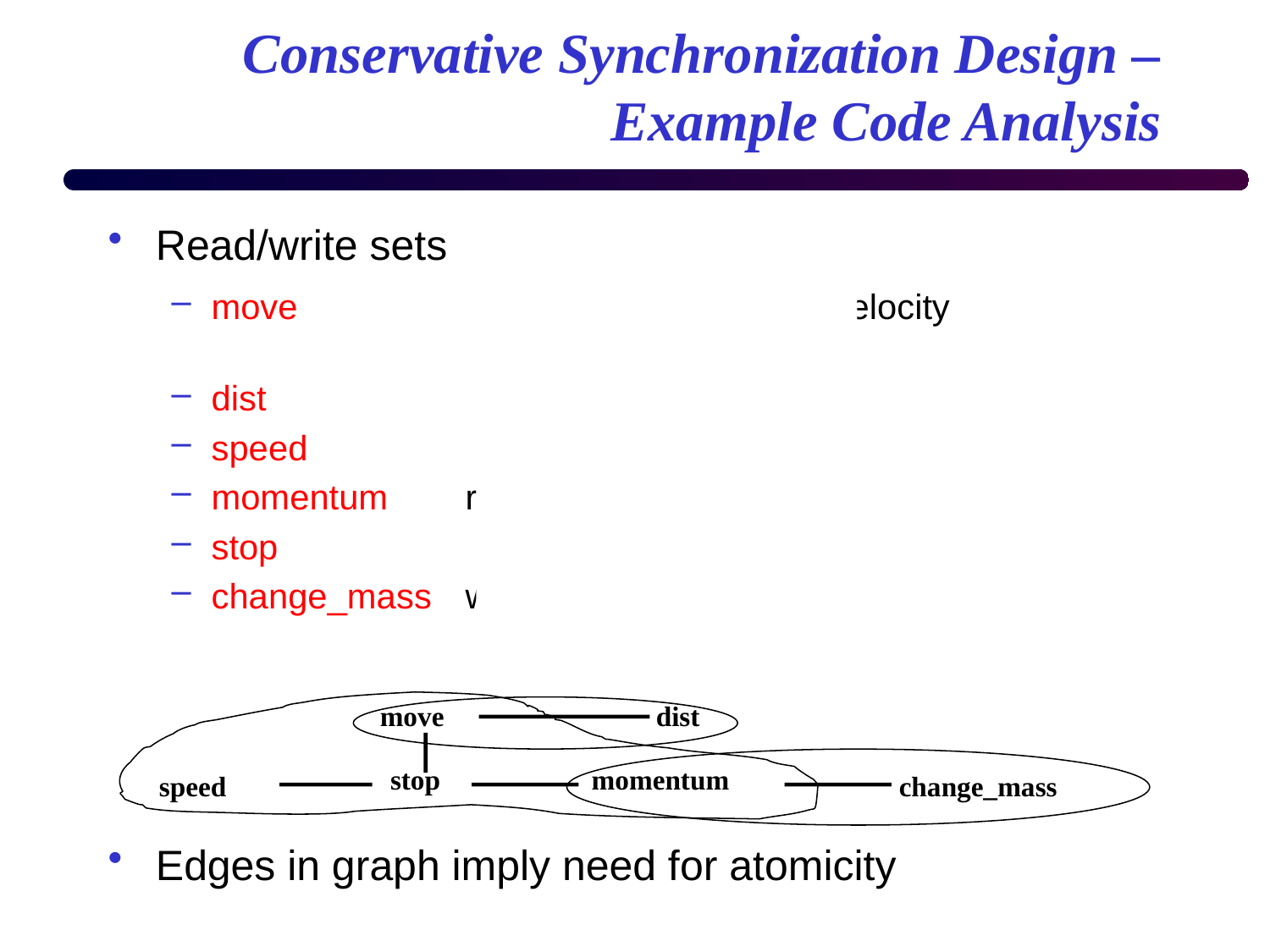

# Conservative Synchronization Design – Example Code Analysis
Read/write sets
move		reads position, velocity
		writes position
dist		reads position
speed		reads velocity
momentum	reads mass, velocity
stop		writes velocity
change_mass	writes mass

Edges in graph imply need for atomicity

move
stop
dist
momentum

speed
change_mass